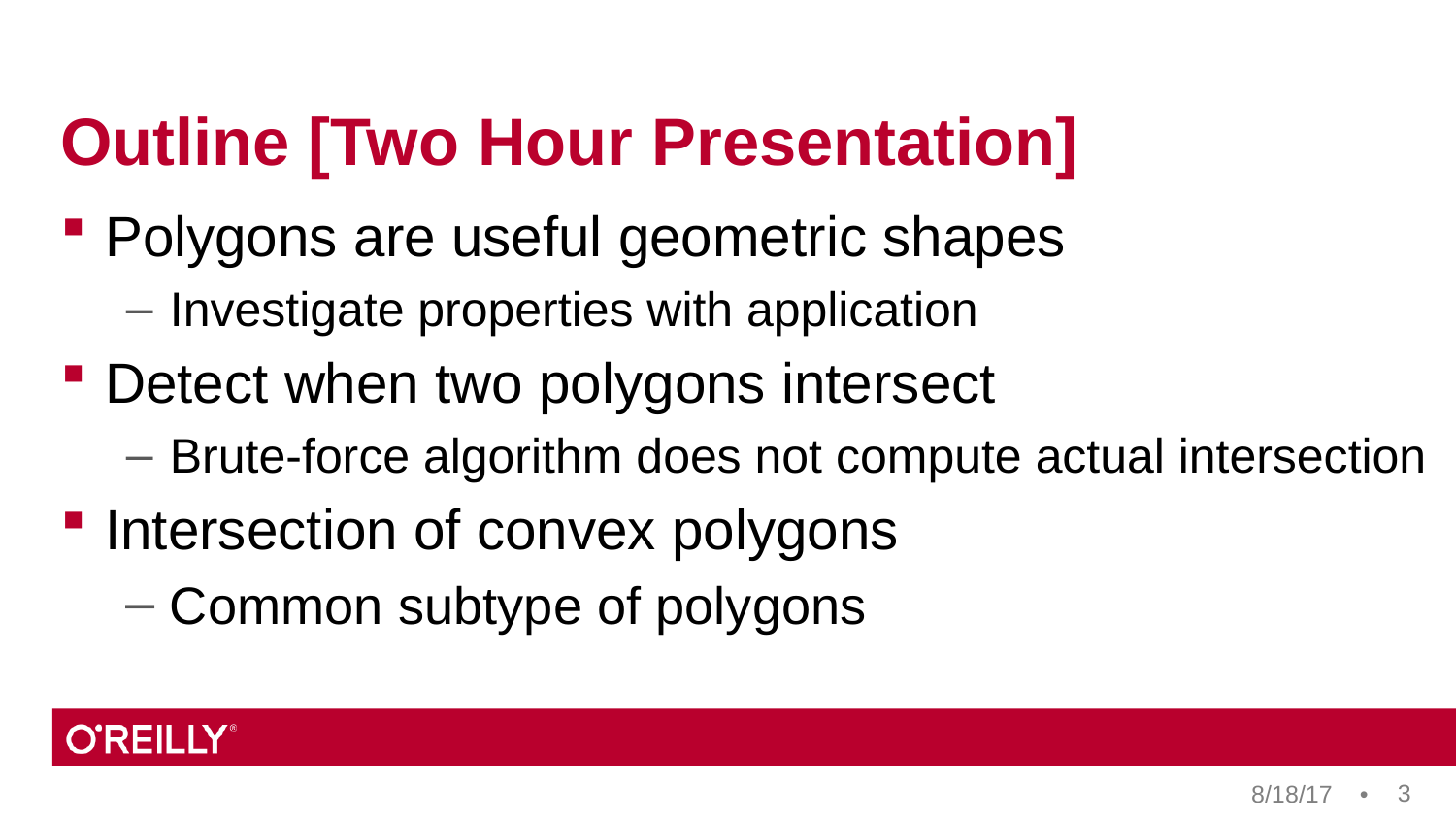

# Outline [Two Hour Presentation]
Polygons are useful geometric shapes
Investigate properties with application
Detect when two polygons intersect
Brute-force algorithm does not compute actual intersection
Intersection of convex polygons
Common subtype of polygons
3
8/18/17    •